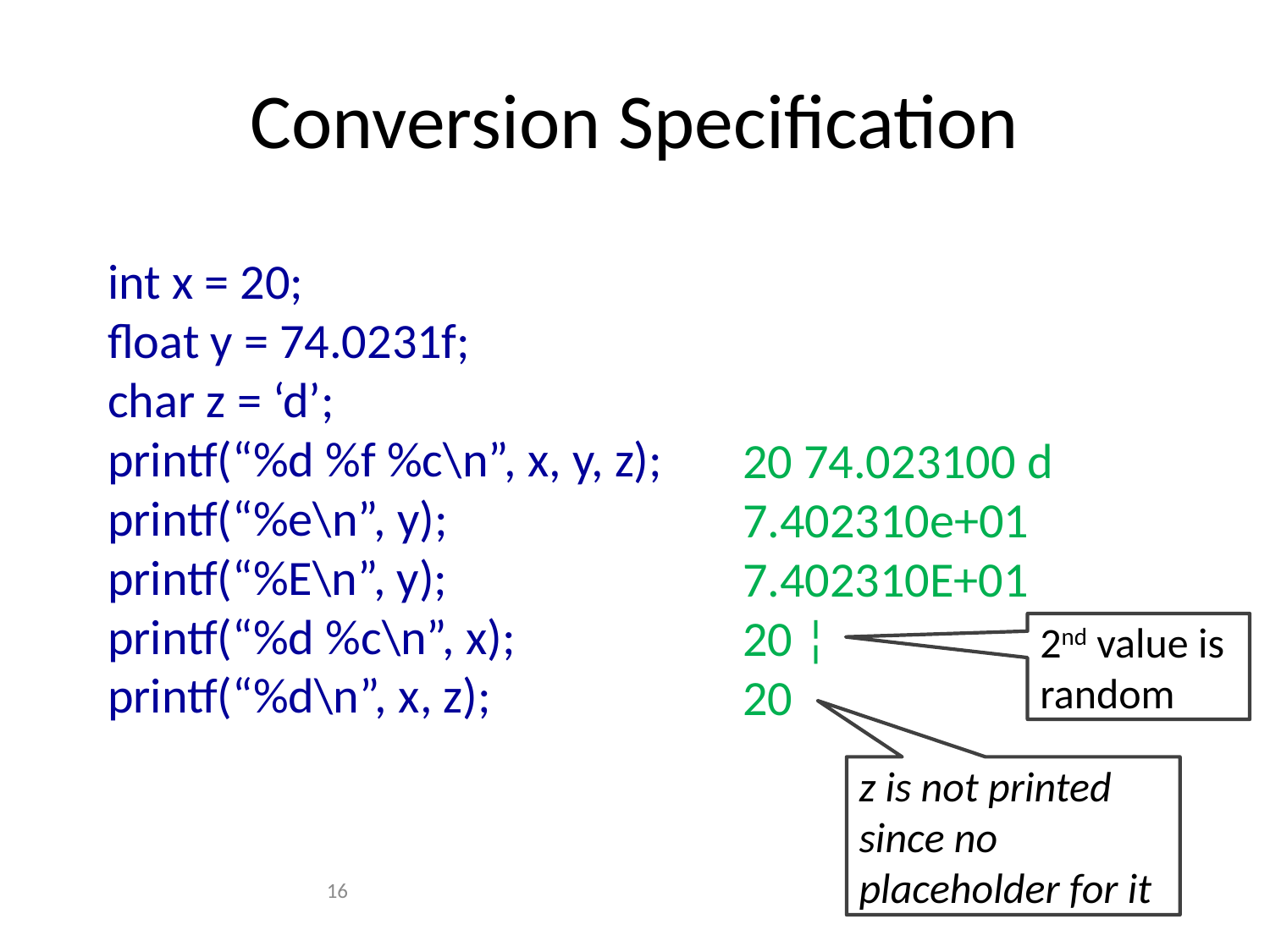

# Conversion Specification
int x = 20;
float y = 74.0231f;
char z = ‘d’;
printf(“%d %f %c\n”, x, y, z);
printf(“%e\n”, y);
printf(“%E\n”, y);
printf(“%d %c\n”, x);
printf(“%d\n”, x, z);
20 74.023100 d
7.402310e+01
7.402310E+01
20 ¦
20
2nd value is random
z is not printed since no placeholder for it
16